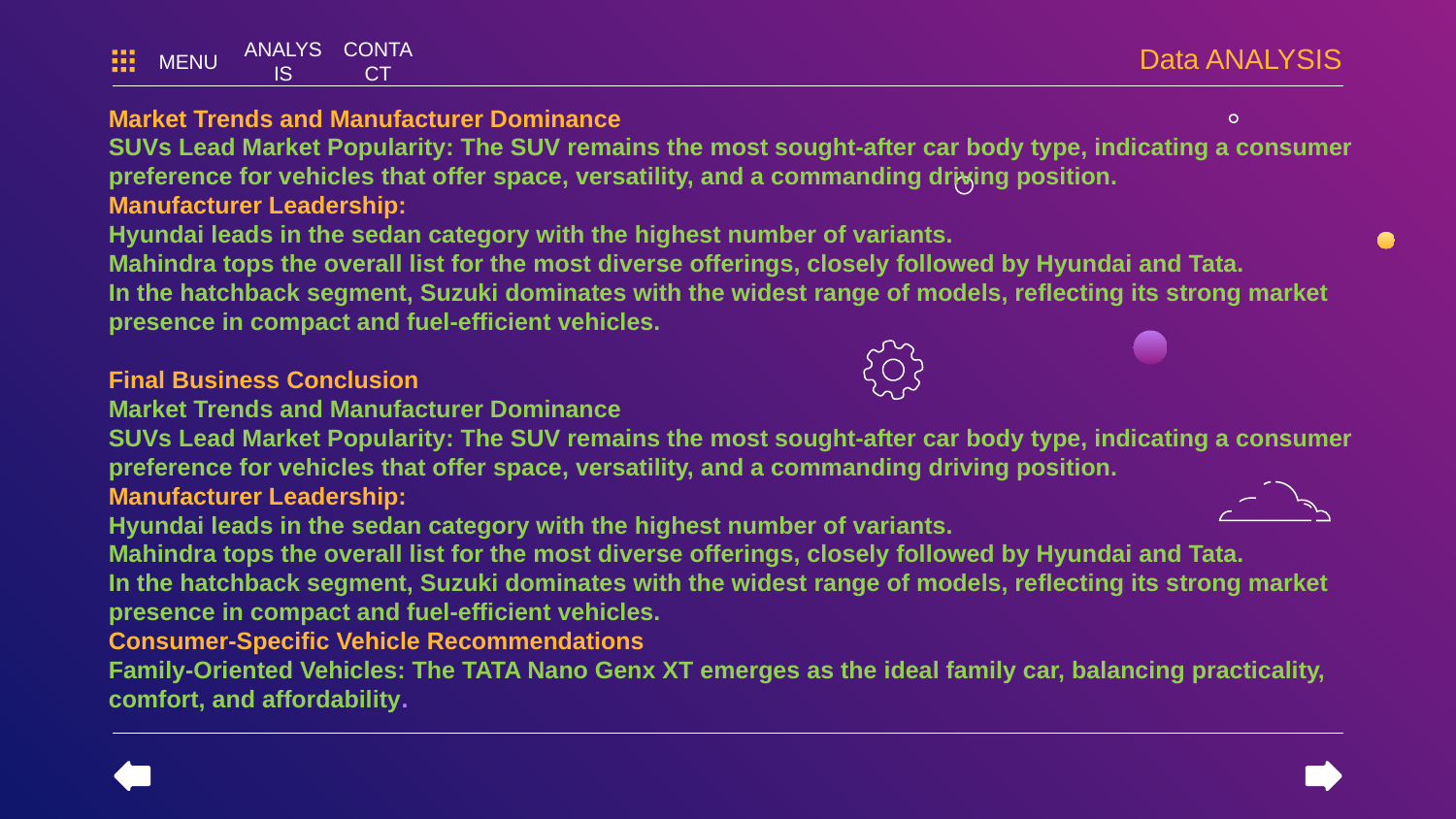

Data ANALYSIS
MENU
ANALYSIS
CONTACT

Market Trends and Manufacturer Dominance
SUVs Lead Market Popularity: The SUV remains the most sought-after car body type, indicating a consumer preference for vehicles that offer space, versatility, and a commanding driving position.
Manufacturer Leadership:
Hyundai leads in the sedan category with the highest number of variants.
Mahindra tops the overall list for the most diverse offerings, closely followed by Hyundai and Tata.
In the hatchback segment, Suzuki dominates with the widest range of models, reflecting its strong market presence in compact and fuel-efficient vehicles.

Final Business Conclusion
Market Trends and Manufacturer Dominance
SUVs Lead Market Popularity: The SUV remains the most sought-after car body type, indicating a consumer preference for vehicles that offer space, versatility, and a commanding driving position.
Manufacturer Leadership:
Hyundai leads in the sedan category with the highest number of variants.
Mahindra tops the overall list for the most diverse offerings, closely followed by Hyundai and Tata.
In the hatchback segment, Suzuki dominates with the widest range of models, reflecting its strong market presence in compact and fuel-efficient vehicles.
Consumer-Specific Vehicle Recommendations
Family-Oriented Vehicles: The TATA Nano Genx XT emerges as the ideal family car, balancing practicality, comfort, and affordability.